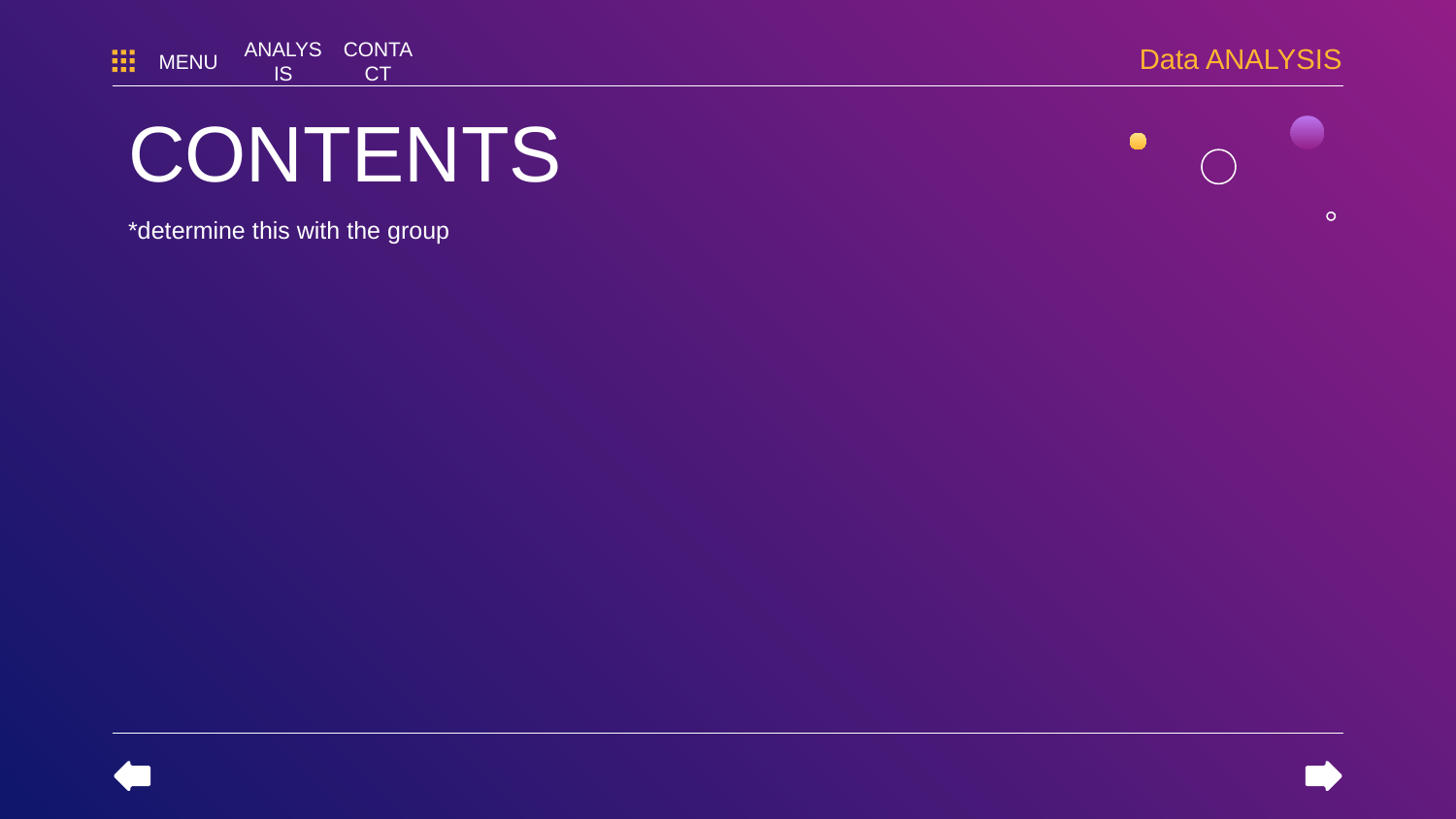

Data ANALYSIS
MENU
ANALYSIS
CONTACT

# CONTENTS

*determine this with the group